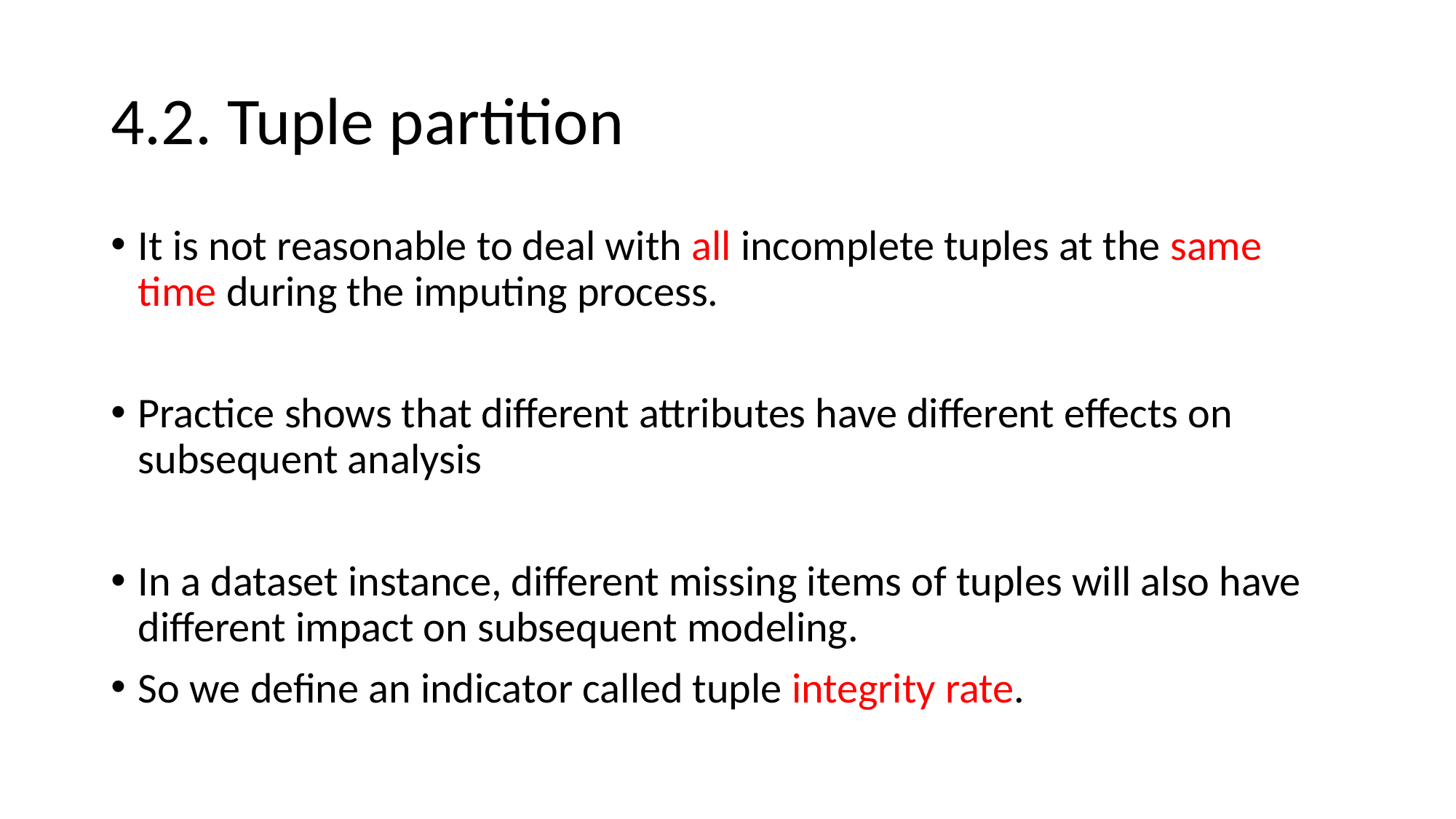

# 4.2. Tuple partition
It is not reasonable to deal with all incomplete tuples at the same time during the imputing process.

Practice shows that different attributes have different effects on subsequent analysis

In a dataset instance, different missing items of tuples will also have different impact on subsequent modeling.
So we define an indicator called tuple integrity rate.